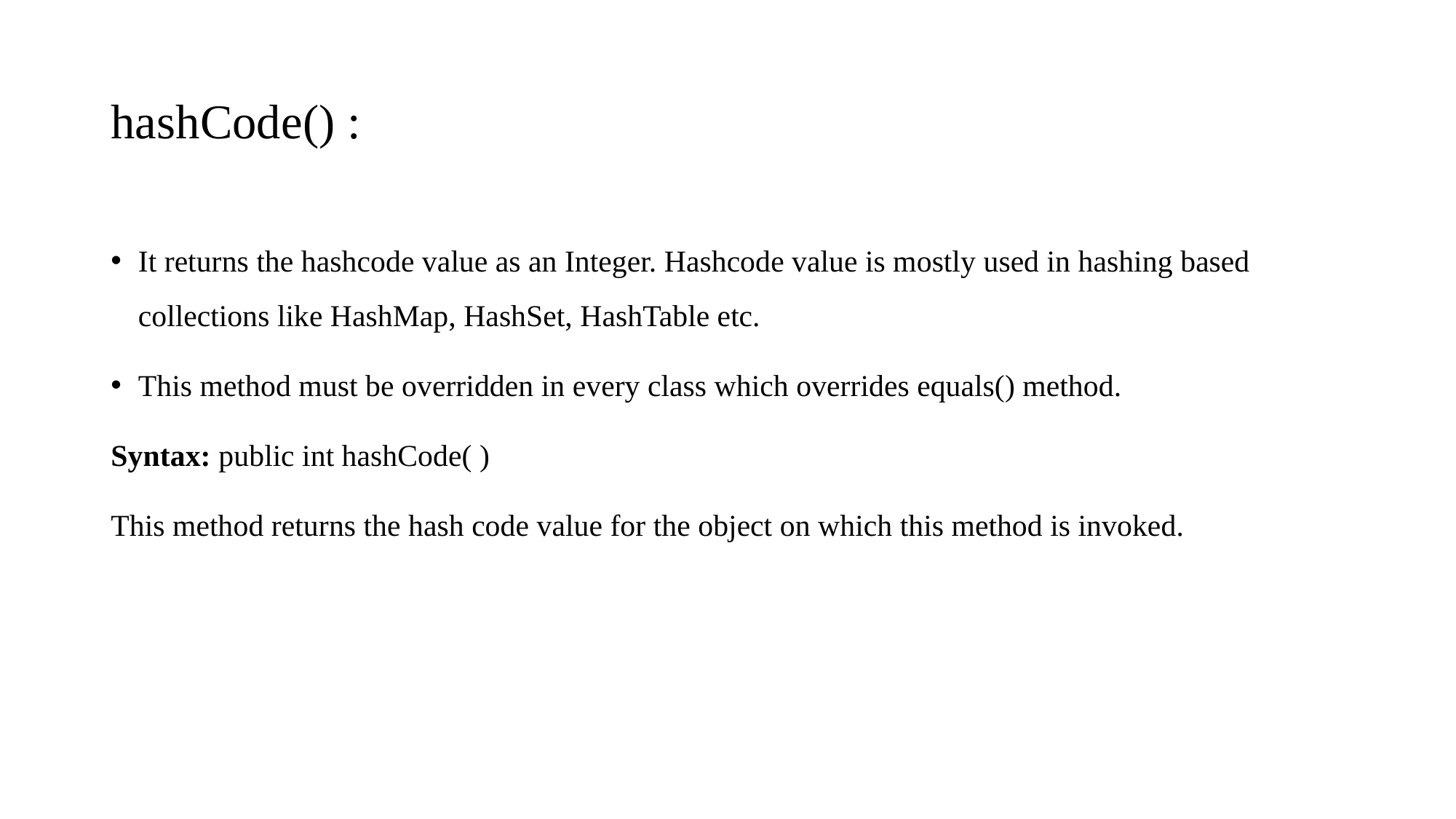

# hashCode() :
It returns the hashcode value as an Integer. Hashcode value is mostly used in hashing based collections like HashMap, HashSet, HashTable etc.
This method must be overridden in every class which overrides equals() method.
Syntax: public int hashCode( )
This method returns the hash code value for the object on which this method is invoked.